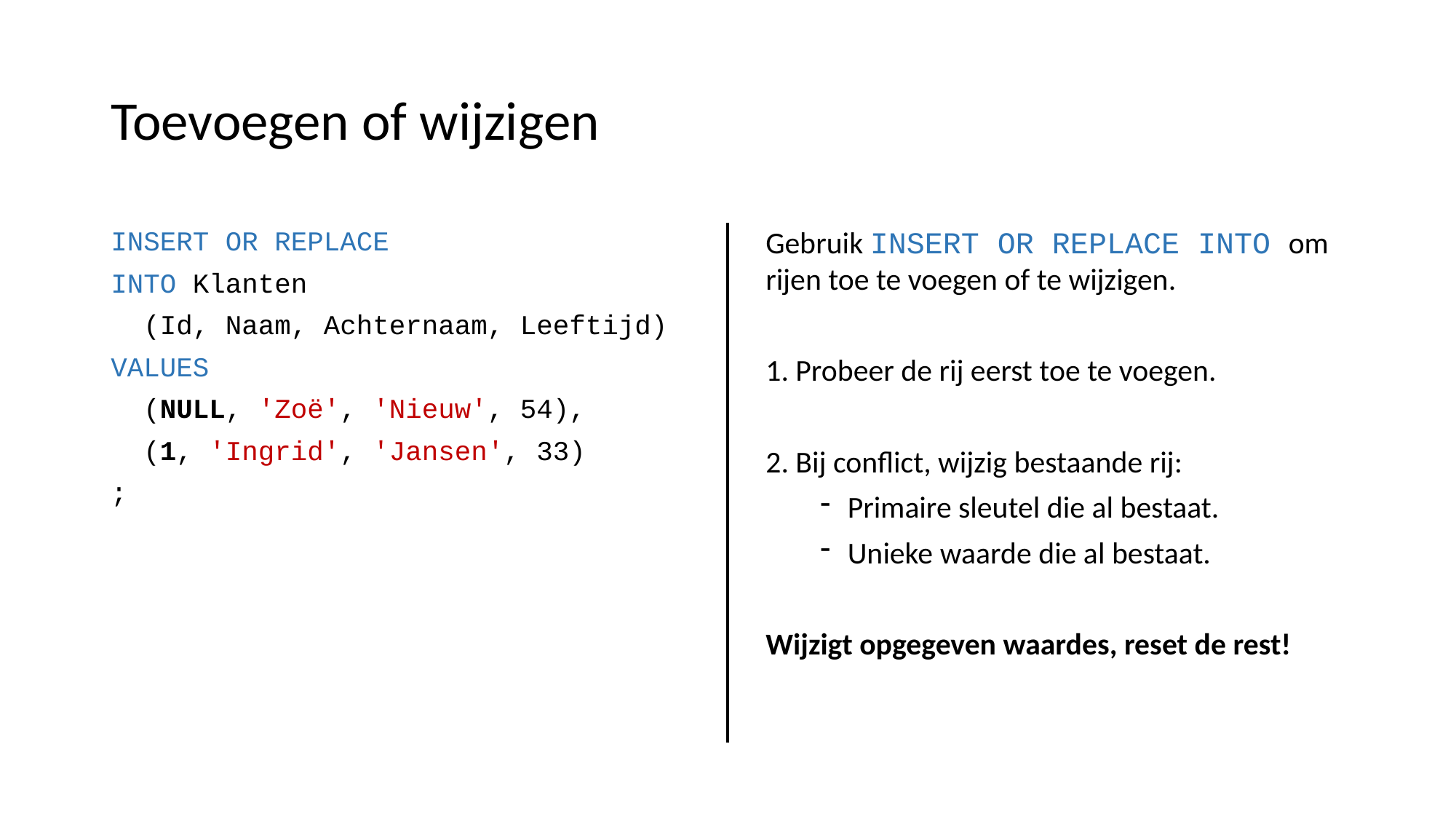

# Toevoegen of wijzigen
INSERT OR REPLACE
INTO Klanten
  (Id, Naam, Achternaam, Leeftijd)
VALUES
  (NULL, 'Zoë', 'Nieuw', 54),
  (1, 'Ingrid', 'Jansen', 33)
;

Gebruik INSERT OR REPLACE INTO om rijen toe te voegen of te wijzigen.

1. Probeer de rij eerst toe te voegen.

2. Bij conflict, wijzig bestaande rij:
Primaire sleutel die al bestaat.
Unieke waarde die al bestaat.

Wijzigt opgegeven waardes, reset de rest!